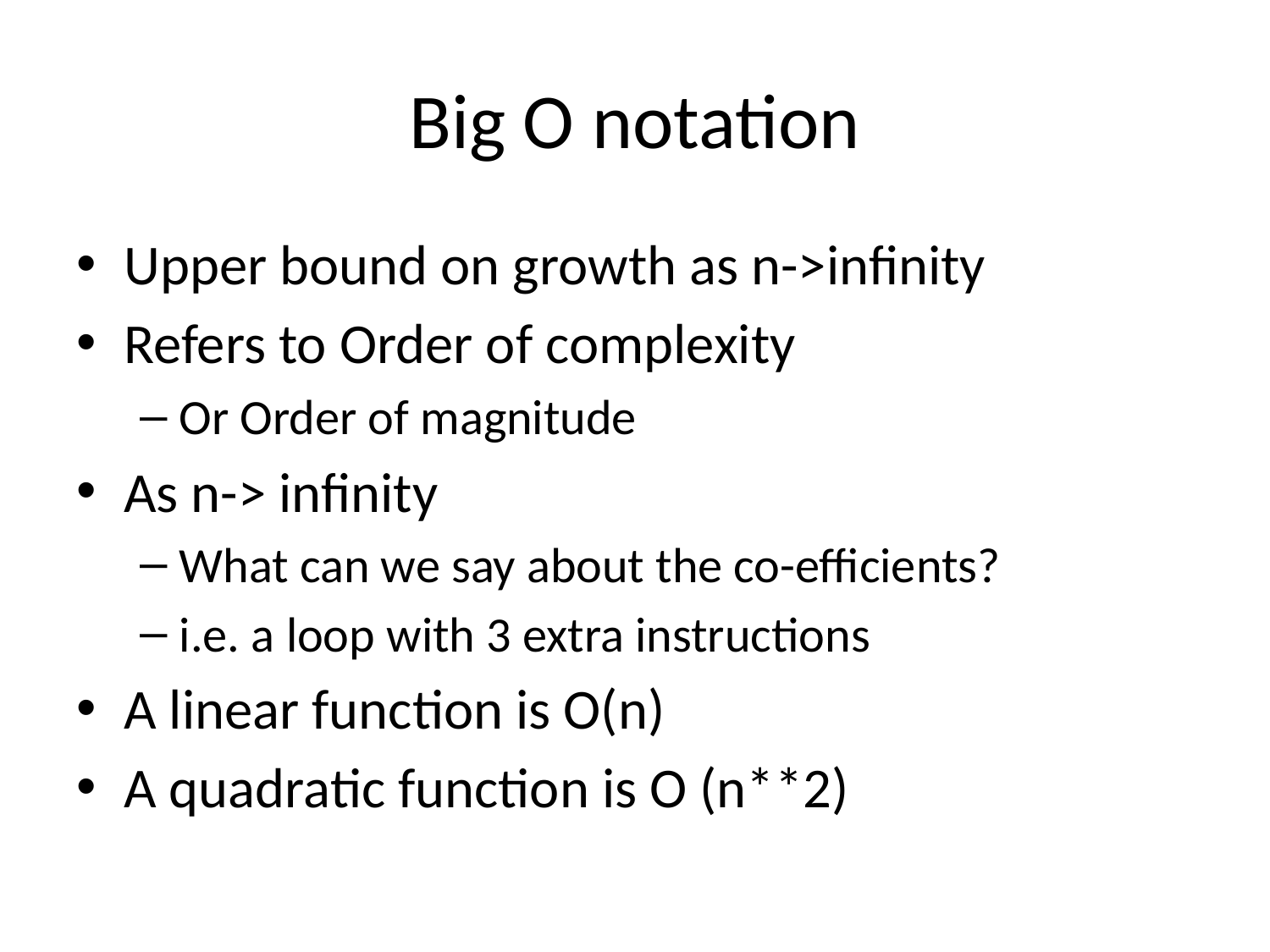

# Big O notation
Upper bound on growth as n->infinity
Refers to Order of complexity
Or Order of magnitude
As n-> infinity
What can we say about the co-efficients?
i.e. a loop with 3 extra instructions
A linear function is O(n)
A quadratic function is O (n**2)